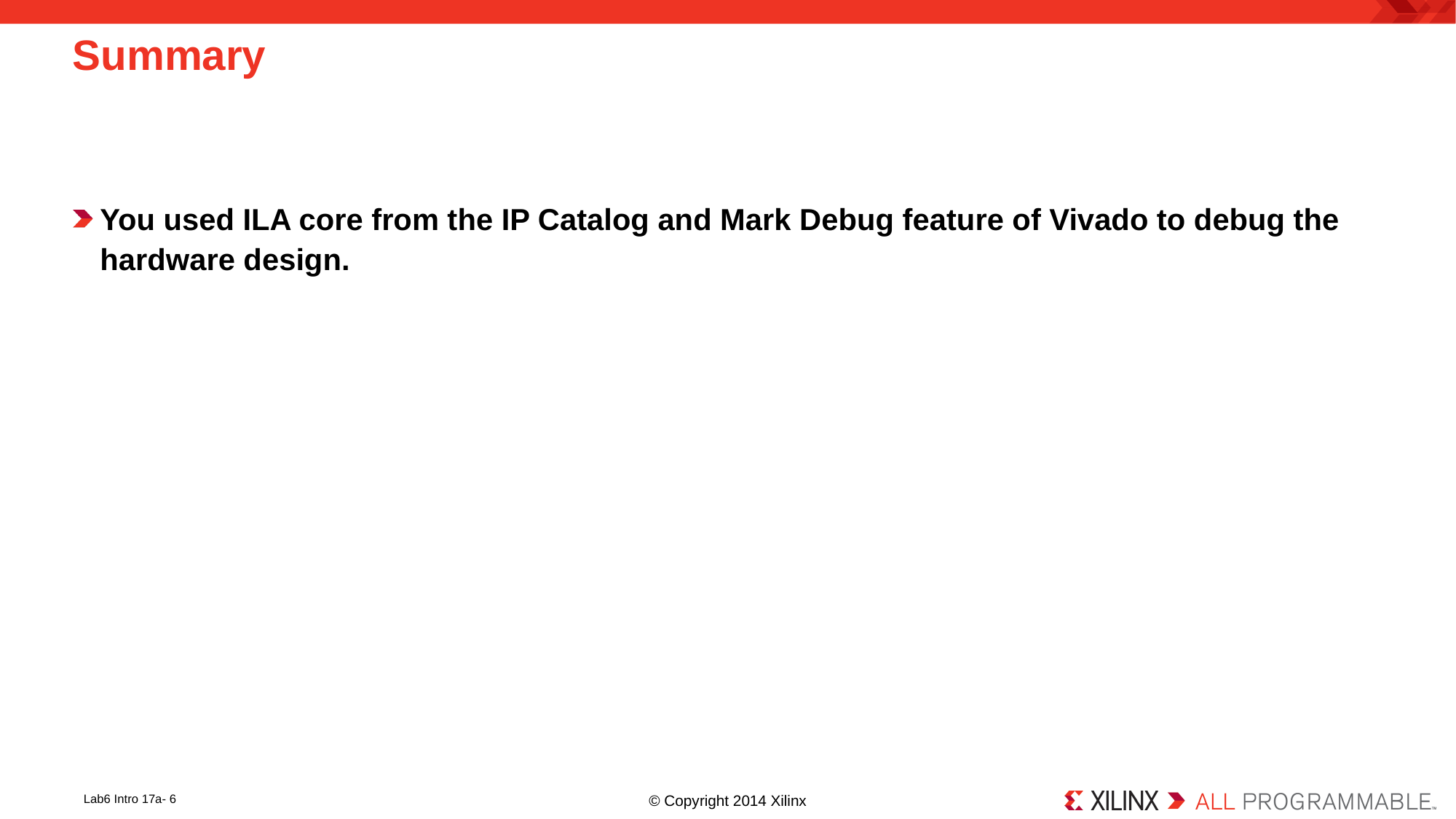

# Summary
You used ILA core from the IP Catalog and Mark Debug feature of Vivado to debug the hardware design.

Lab6 Intro 17a- 6
© Copyright 2014 Xilinx